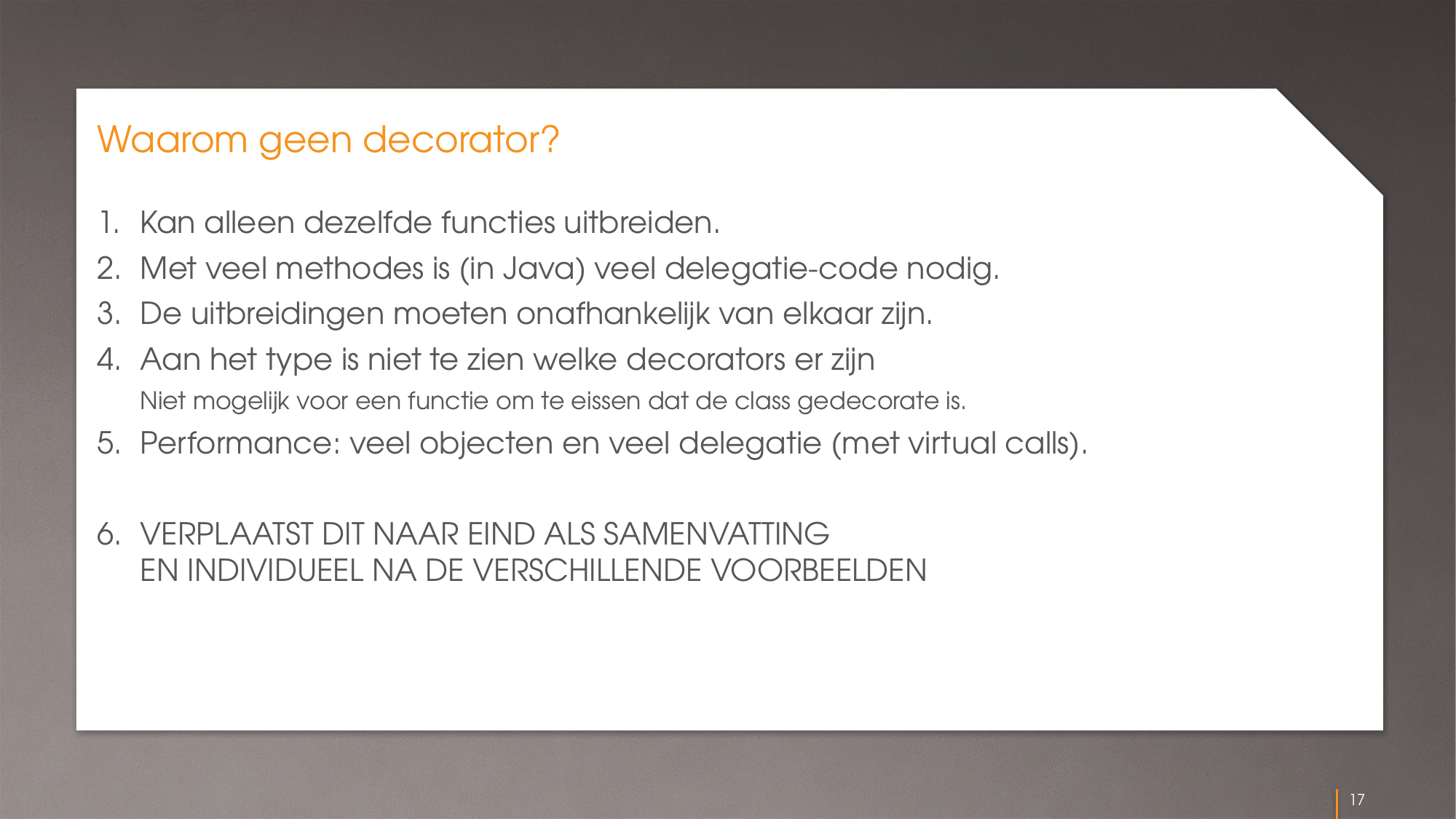

# Waarom geen decorator?
Kan alleen dezelfde functies uitbreiden.
Met veel methodes is (in Java) veel delegatie-code nodig.
De uitbreidingen moeten onafhankelijk van elkaar zijn.
Aan het type is niet te zien welke decorators er zijn
Niet mogelijk voor een functie om te eissen dat de class gedecorate is.
Performance: veel objecten en veel delegatie (met virtual calls).

VERPLAATST DIT NAAR EIND ALS SAMENVATTING
EN INDIVIDUEEL NA DE VERSCHILLENDE VOORBEELDEN